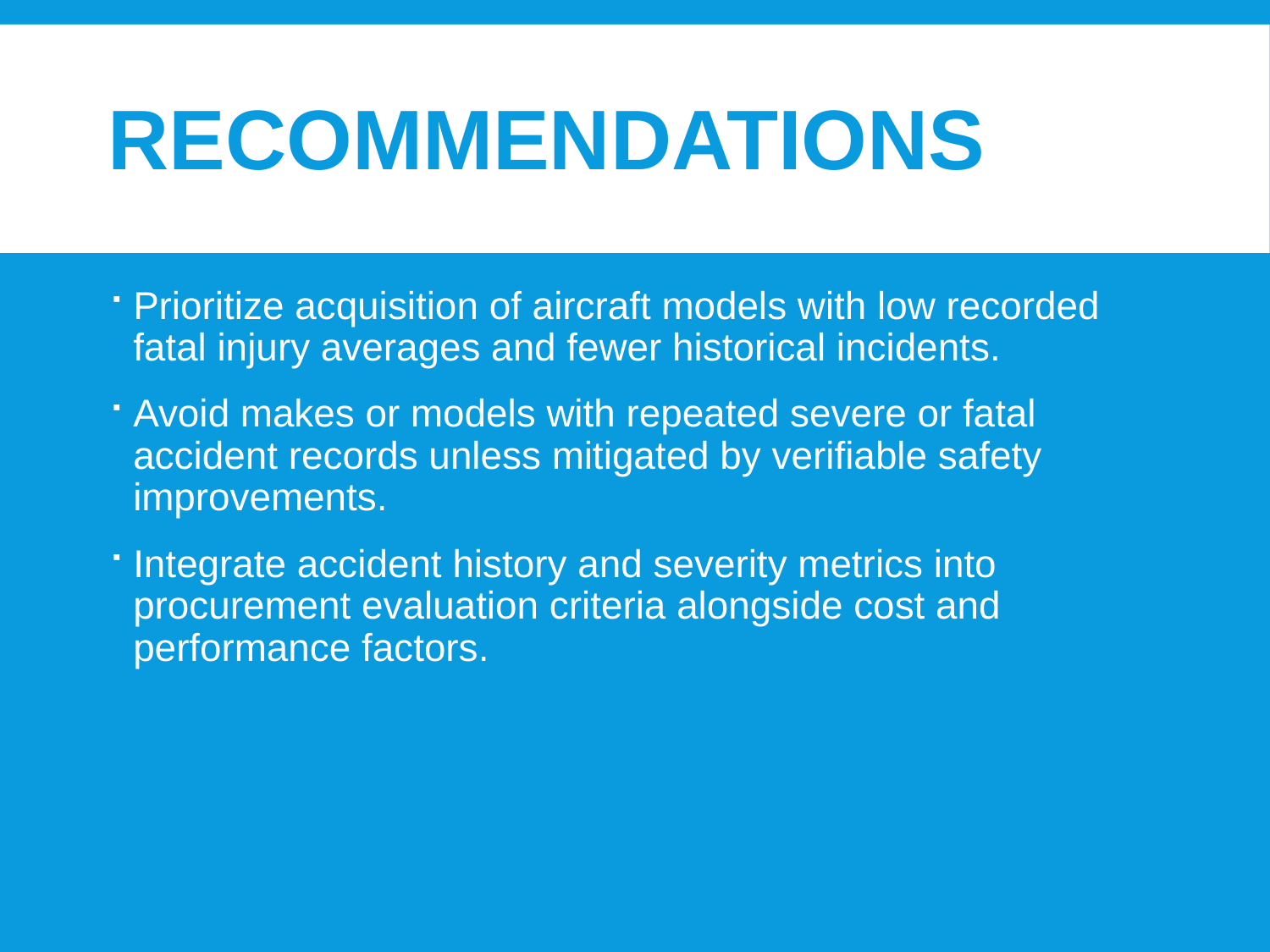

# Recommendations
Prioritize acquisition of aircraft models with low recorded fatal injury averages and fewer historical incidents.
Avoid makes or models with repeated severe or fatal accident records unless mitigated by verifiable safety improvements.
Integrate accident history and severity metrics into procurement evaluation criteria alongside cost and performance factors.